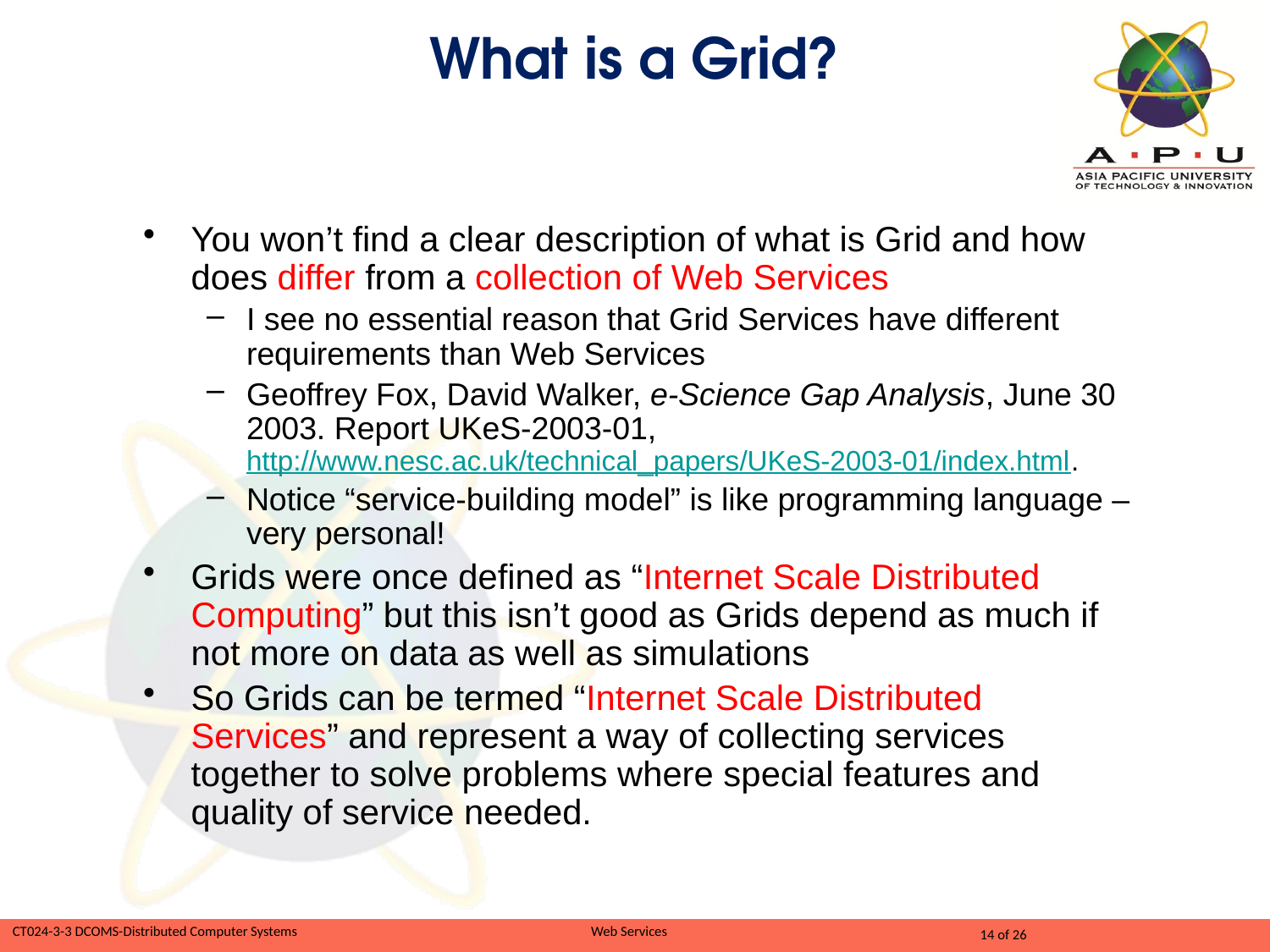

# What is a Grid?
You won’t find a clear description of what is Grid and how does differ from a collection of Web Services
I see no essential reason that Grid Services have different requirements than Web Services
Geoffrey Fox, David Walker, e-Science Gap Analysis, June 30 2003. Report UKeS-2003-01, http://www.nesc.ac.uk/technical_papers/UKeS-2003-01/index.html.
Notice “service-building model” is like programming language – very personal!
Grids were once defined as “Internet Scale Distributed Computing” but this isn’t good as Grids depend as much if not more on data as well as simulations
So Grids can be termed “Internet Scale Distributed Services” and represent a way of collecting services together to solve problems where special features and quality of service needed.